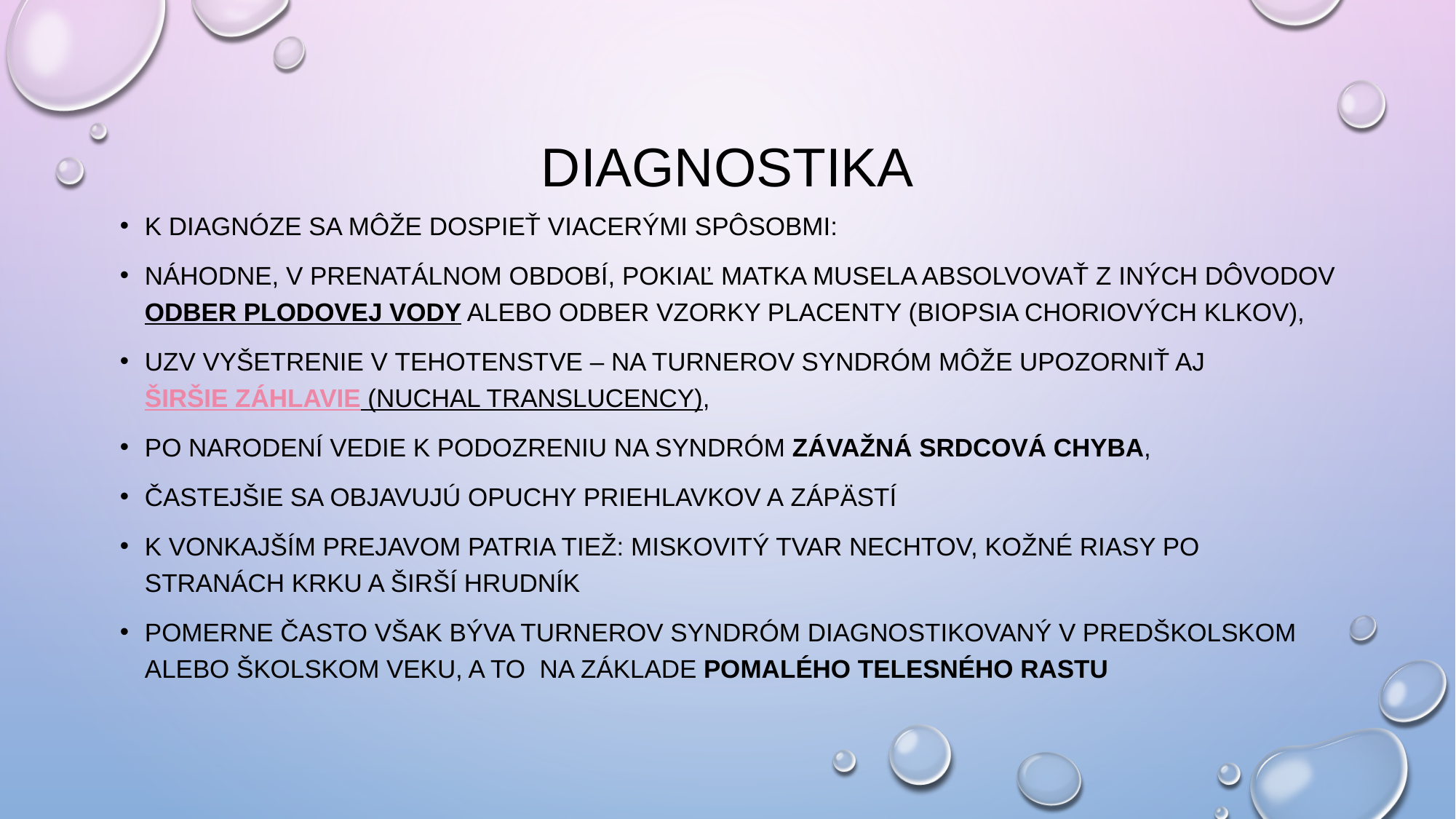

# DIAGNOSTIKA
K diagnóze sa môže dospieť viacerými spôsobmi:
Náhodne, v prenatálnom období, pokiaľ matka musela absolvovať z iných dôvodov odber plodovej vody alebo odber vzorky placenty (biopsia choriových klkov),
UZV vyšetrenie v tehotenstve – na Turnerov syndróm môže upozorniť aj širšie záhlavie (Nuchal Translucency),
Po narodení vedie k podozreniu na syndróm závažná srdcová chyba,
Častejšie sa objavujú opuchy priehlavkov a zápästí
K vonkajším prejavom patria tiež: miskovitý tvar nechtov, kožné riasy po stranách krku a širší hrudník
Pomerne často však býva Turnerov syndróm diagnostikovaný v predškolskom alebo školskom veku, a to  na základe pomalého telesného rastu